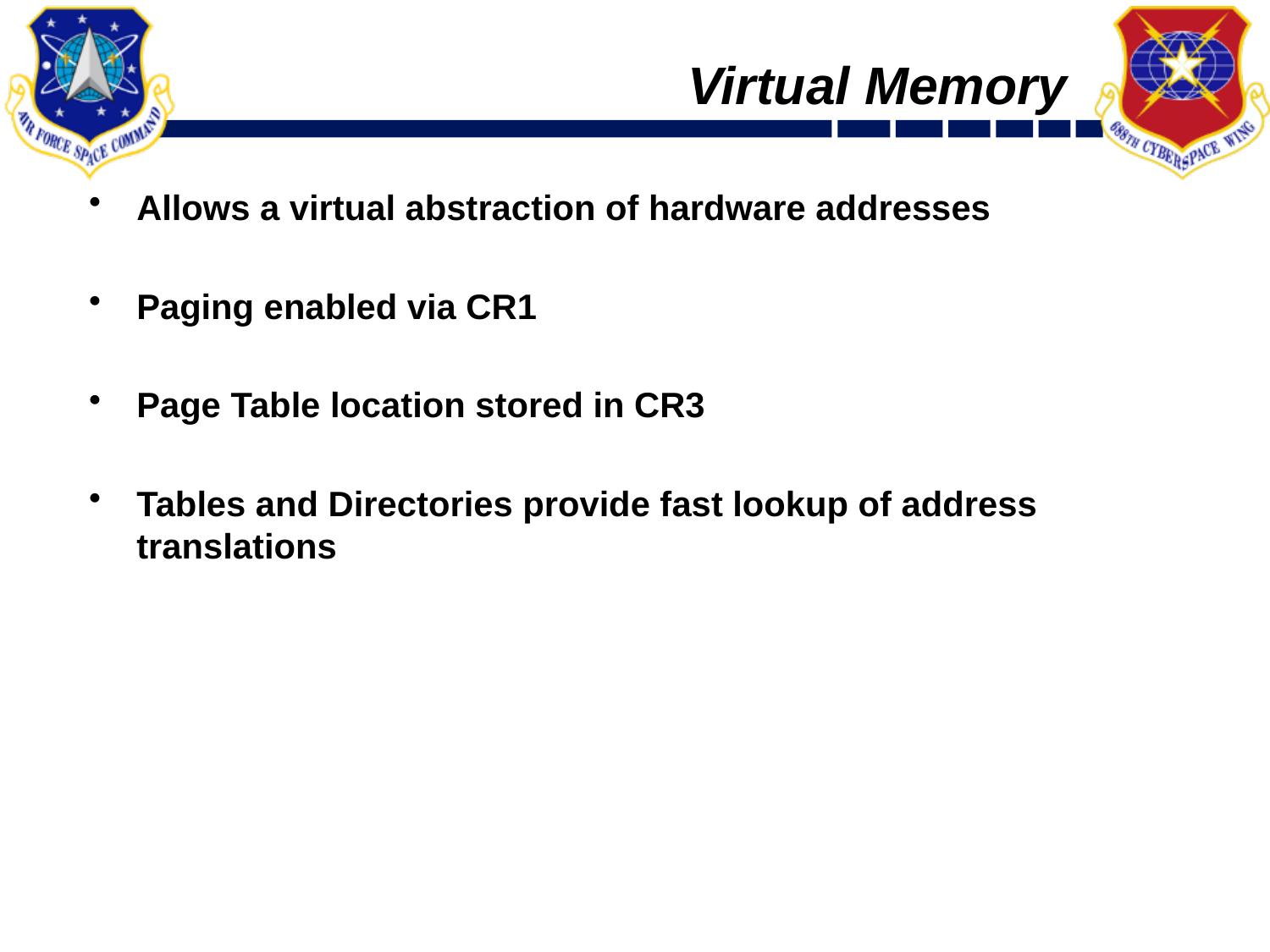

# Virtual Memory
Allows a virtual abstraction of hardware addresses

Paging enabled via CR1

Page Table location stored in CR3

Tables and Directories provide fast lookup of address translations